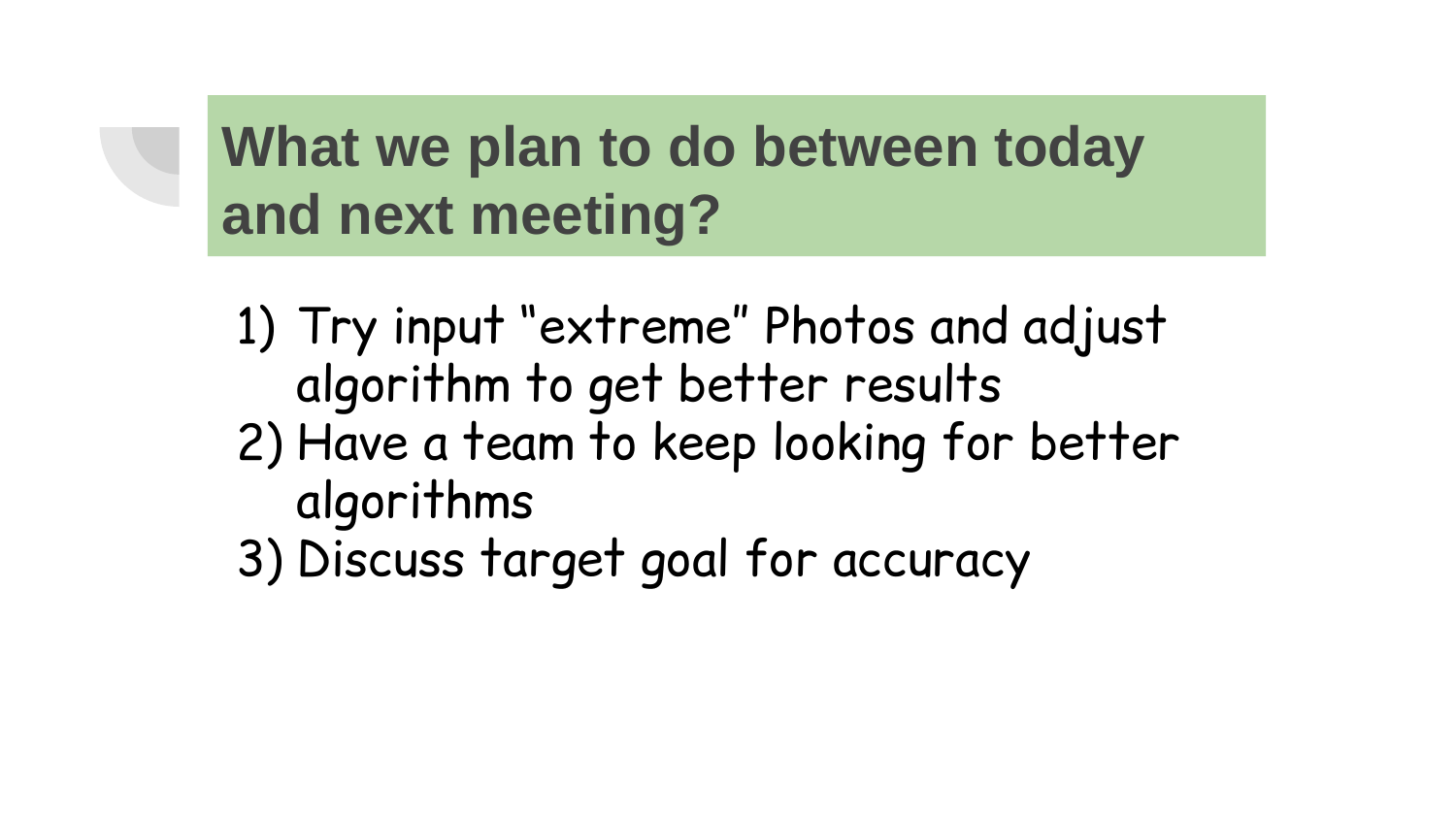

# What we plan to do between today and next meeting?
Try input “extreme” Photos and adjust algorithm to get better results
Have a team to keep looking for better algorithms
Discuss target goal for accuracy